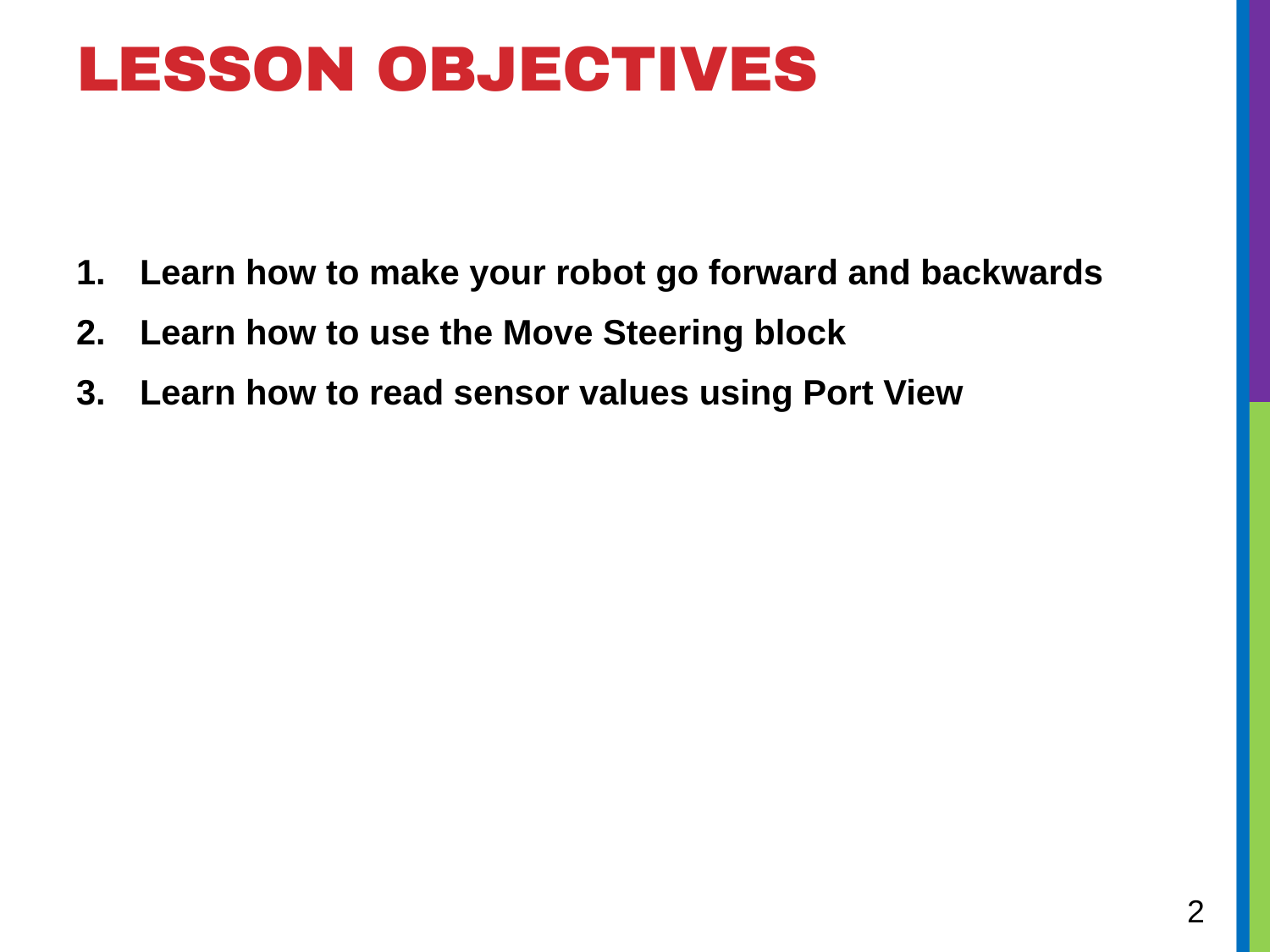

# Lesson Objectives
Learn how to make your robot go forward and backwards
Learn how to use the Move Steering block
Learn how to read sensor values using Port View
2